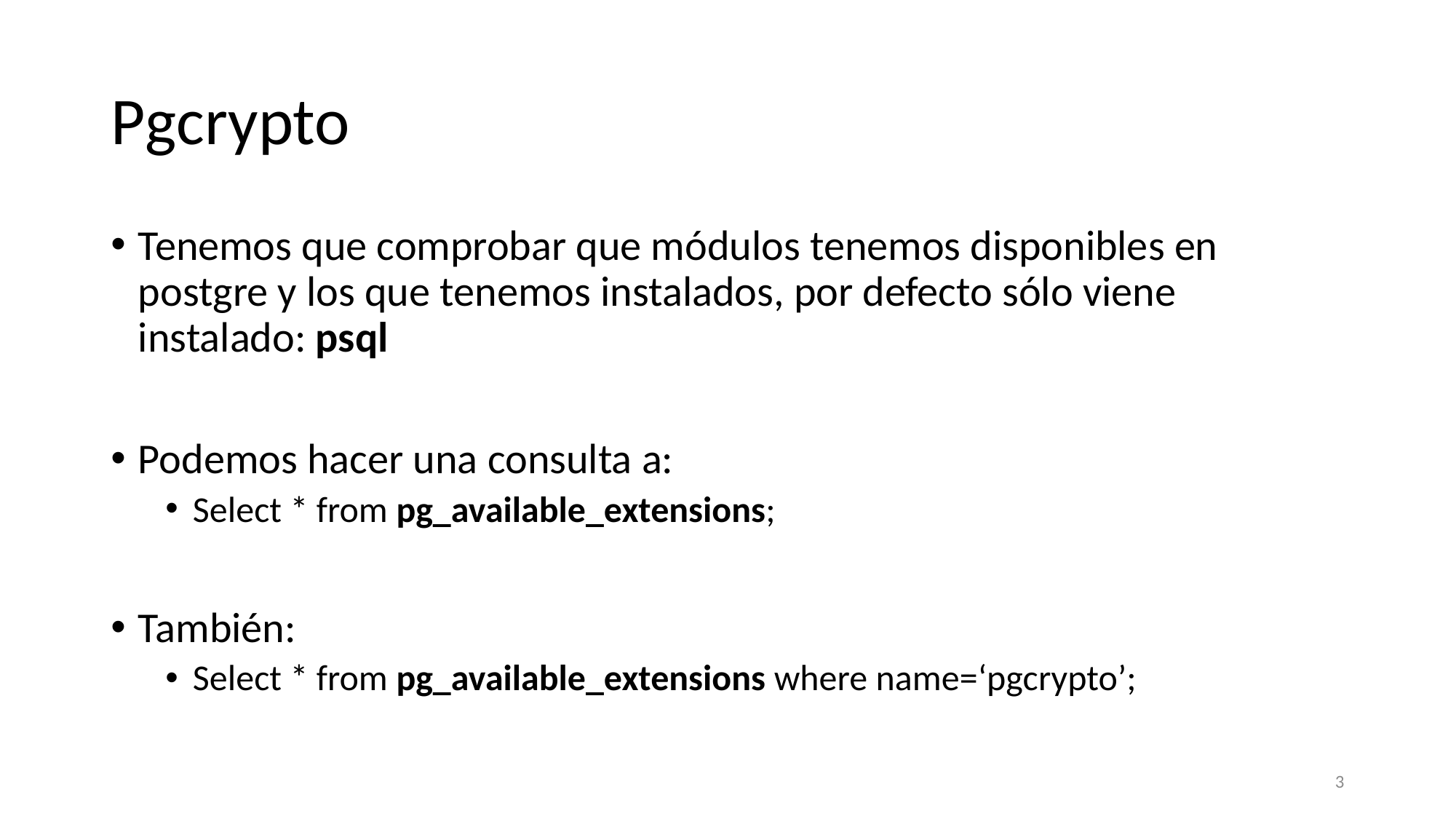

# Pgcrypto
Tenemos que comprobar que módulos tenemos disponibles en postgre y los que tenemos instalados, por defecto sólo viene instalado: psql

Podemos hacer una consulta a:
Select * from pg_available_extensions;

También:
Select * from pg_available_extensions where name=‘pgcrypto’;

3